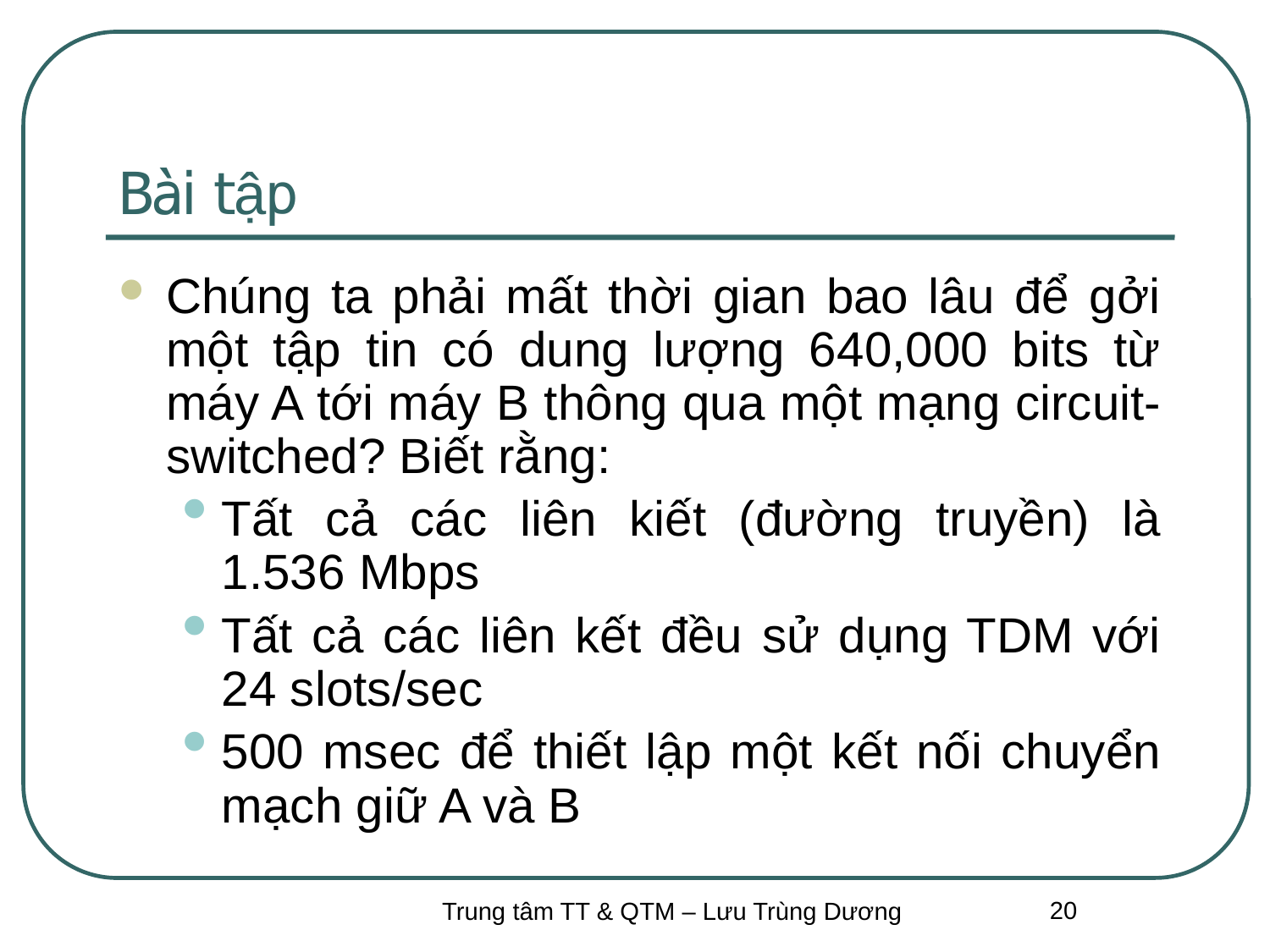

# Bài tập
Chúng ta phải mất thời gian bao lâu để gởi một tập tin có dung lượng 640,000 bits từ máy A tới máy B thông qua một mạng circuit-switched? Biết rằng:
Tất cả các liên kiết (đường truyền) là 1.536 Mbps
Tất cả các liên kết đều sử dụng TDM với 24 slots/sec
500 msec để thiết lập một kết nối chuyển mạch giữ A và B
20
Trung tâm TT & QTM – Lưu Trùng Dương